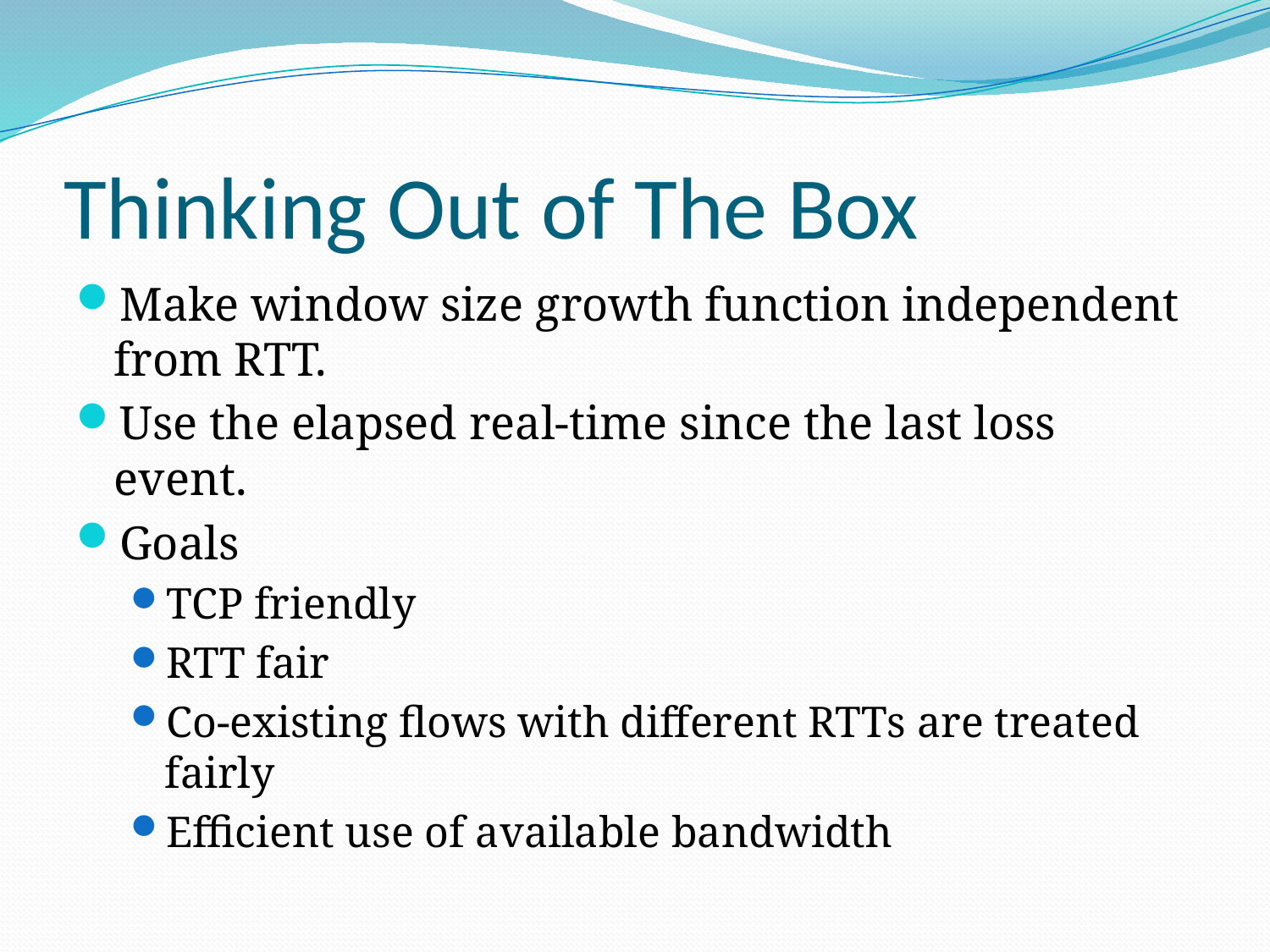

# Thinking Out of The Box
Make window size growth function independent from RTT.
Use the elapsed real-time since the last loss event.
Goals
TCP friendly
RTT fair
Co-existing flows with different RTTs are treated fairly
Efficient use of available bandwidth